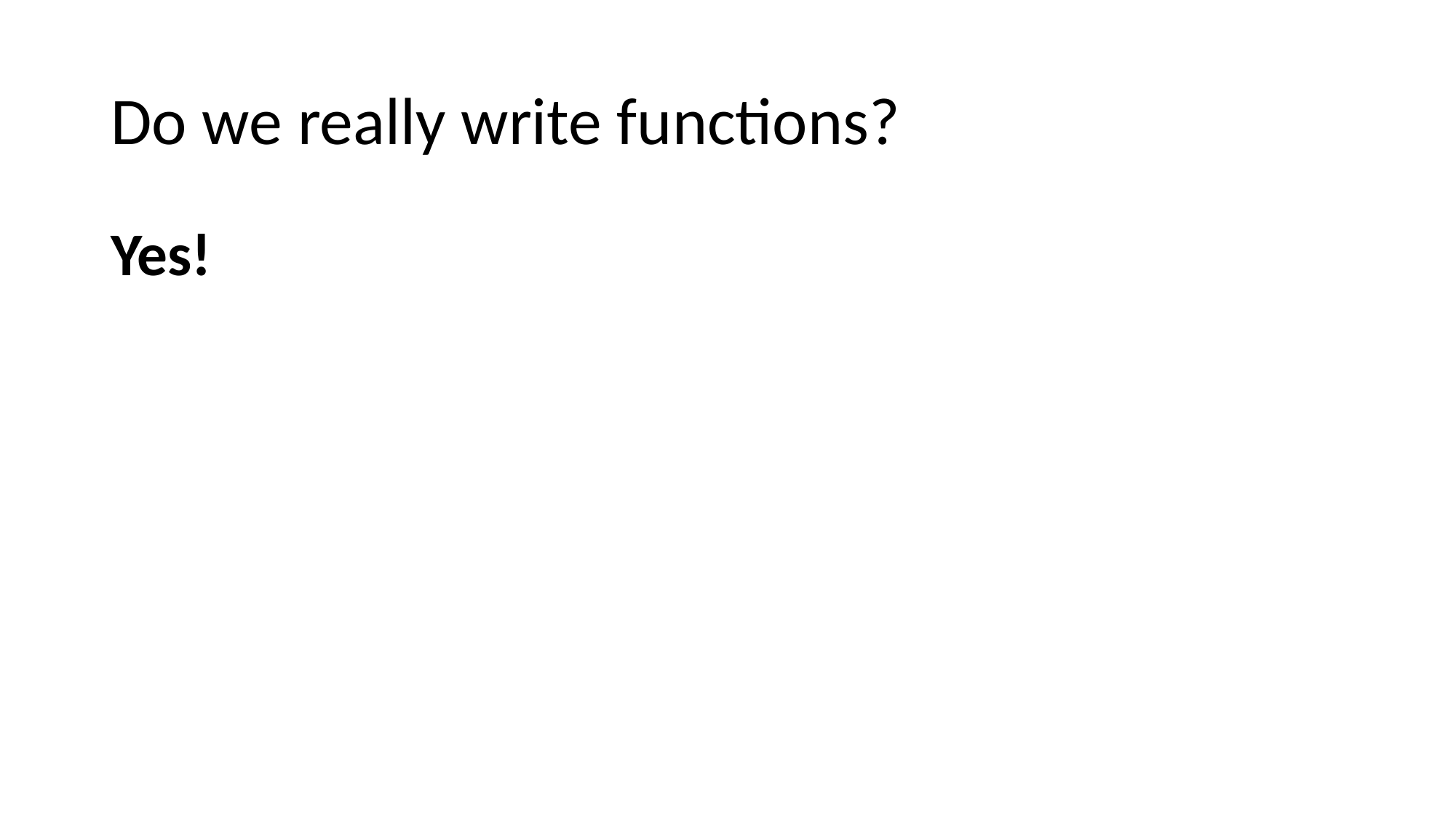

# Do we really write functions?
Yes!